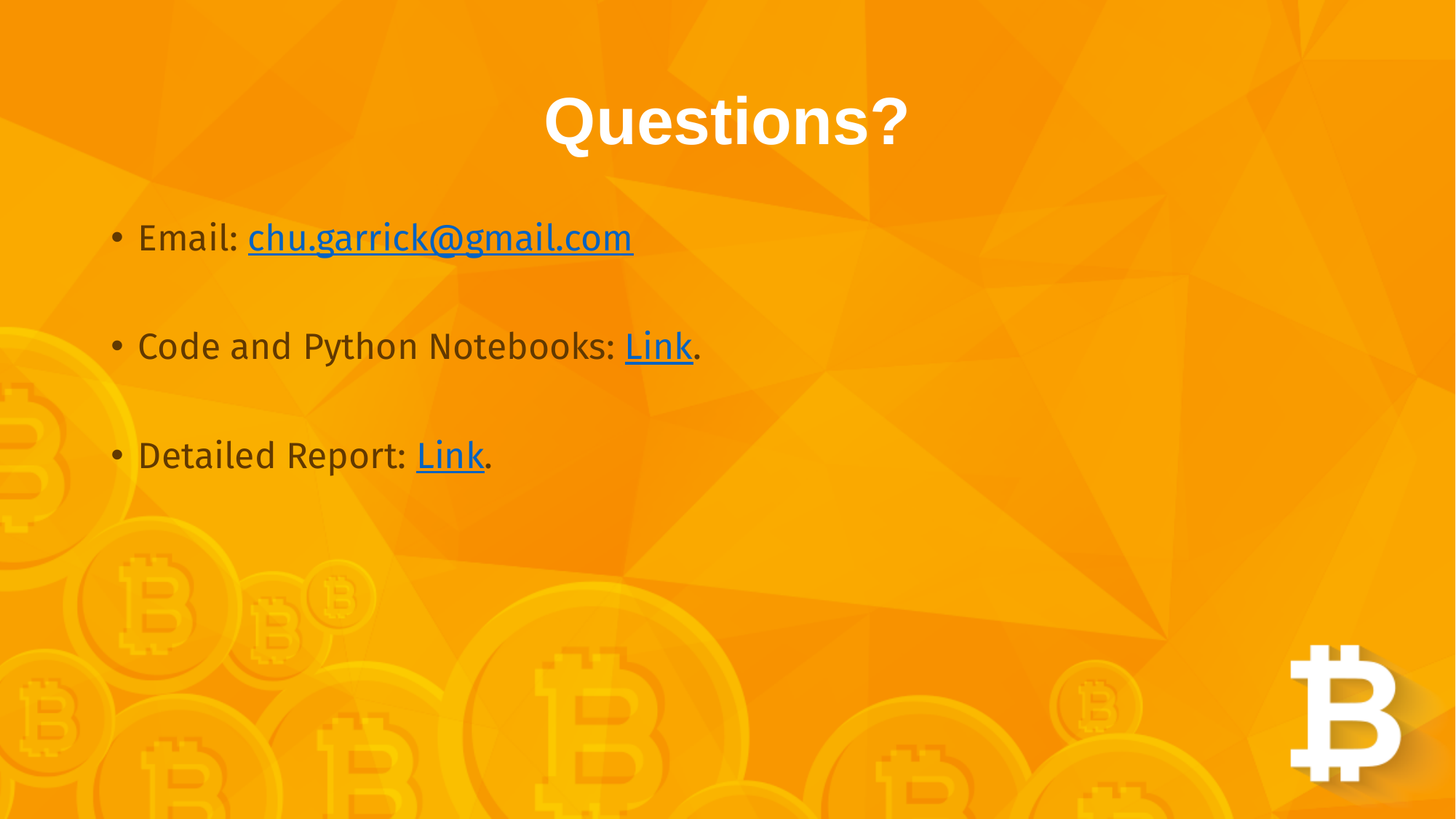

# Questions?
Email: chu.garrick@gmail.com

Code and Python Notebooks: Link.

Detailed Report: Link.